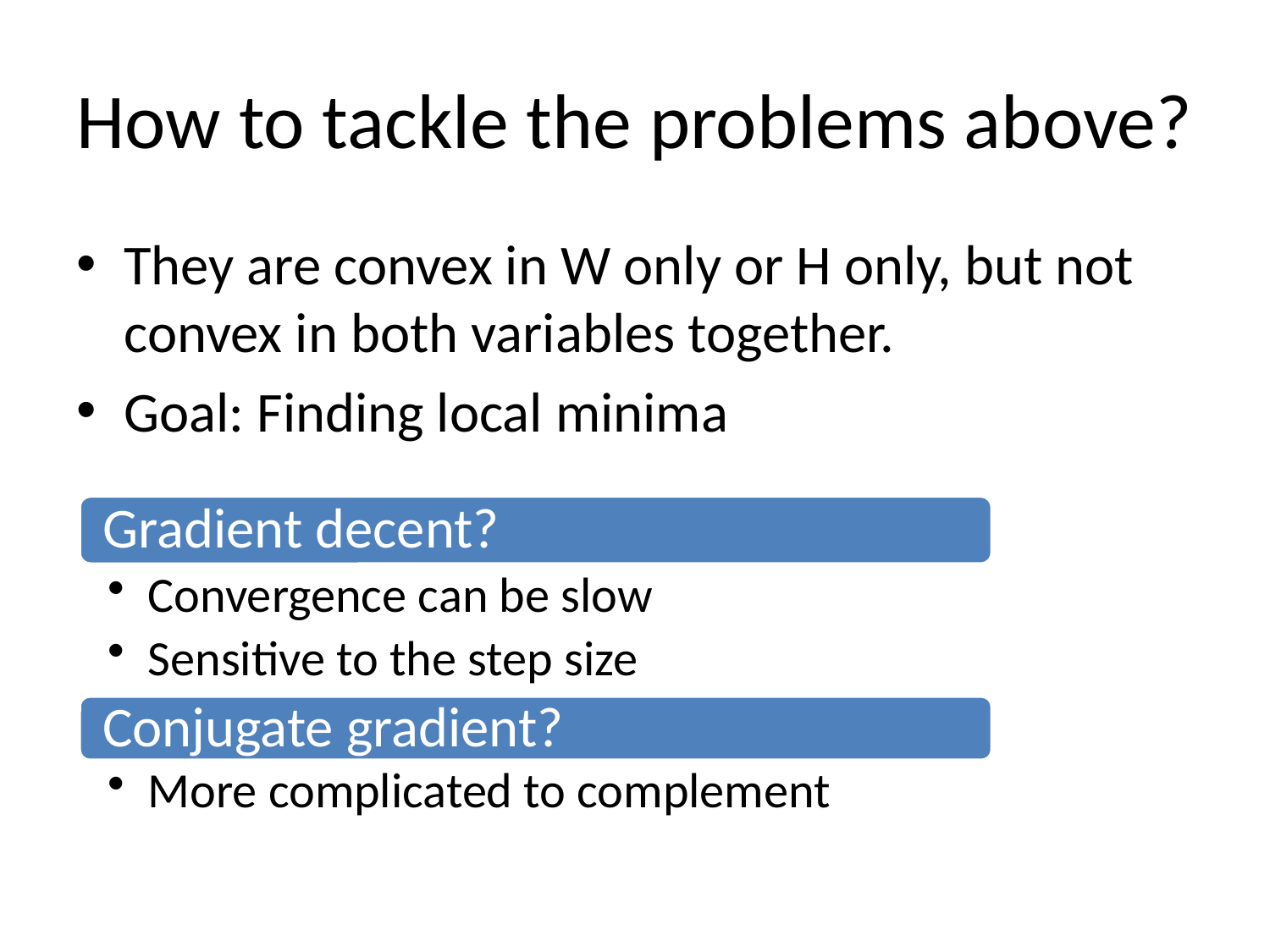

# How to tackle the problems above?
They are convex in W only or H only, but not convex in both variables together.
Goal: Finding local minima
Gradient decent?
Convergence can be slow
Sensitive to the step size
Conjugate gradient?
More complicated to complement